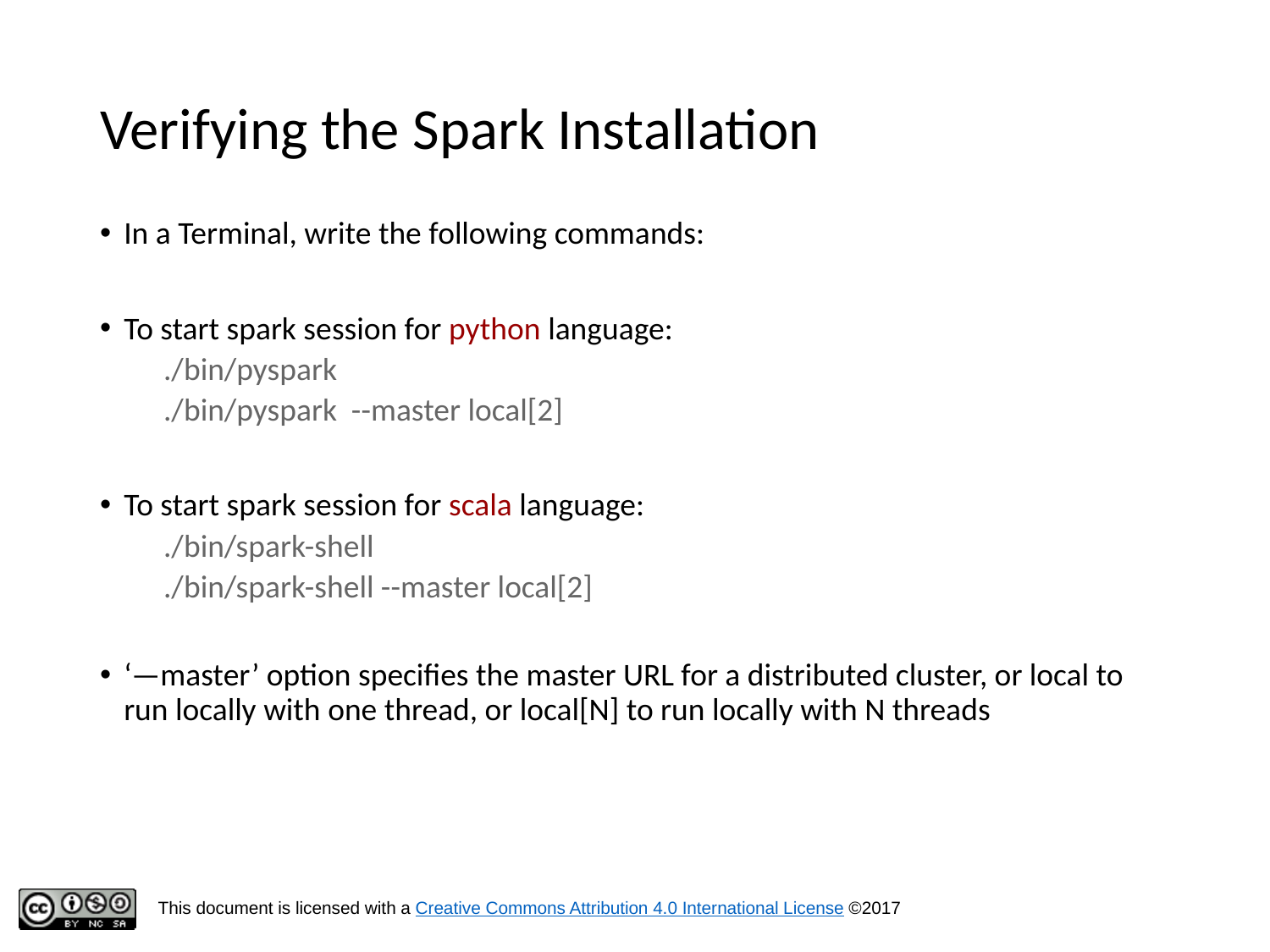

# Verifying the Spark Installation
In a Terminal, write the following commands:

To start spark session for python language:
./bin/pyspark
./bin/pyspark  --master local[2]

To start spark session for scala language:
./bin/spark-shell
./bin/spark-shell --master local[2]

‘—master’ option specifies the master URL for a distributed cluster, or local to run locally with one thread, or local[N] to run locally with N threads